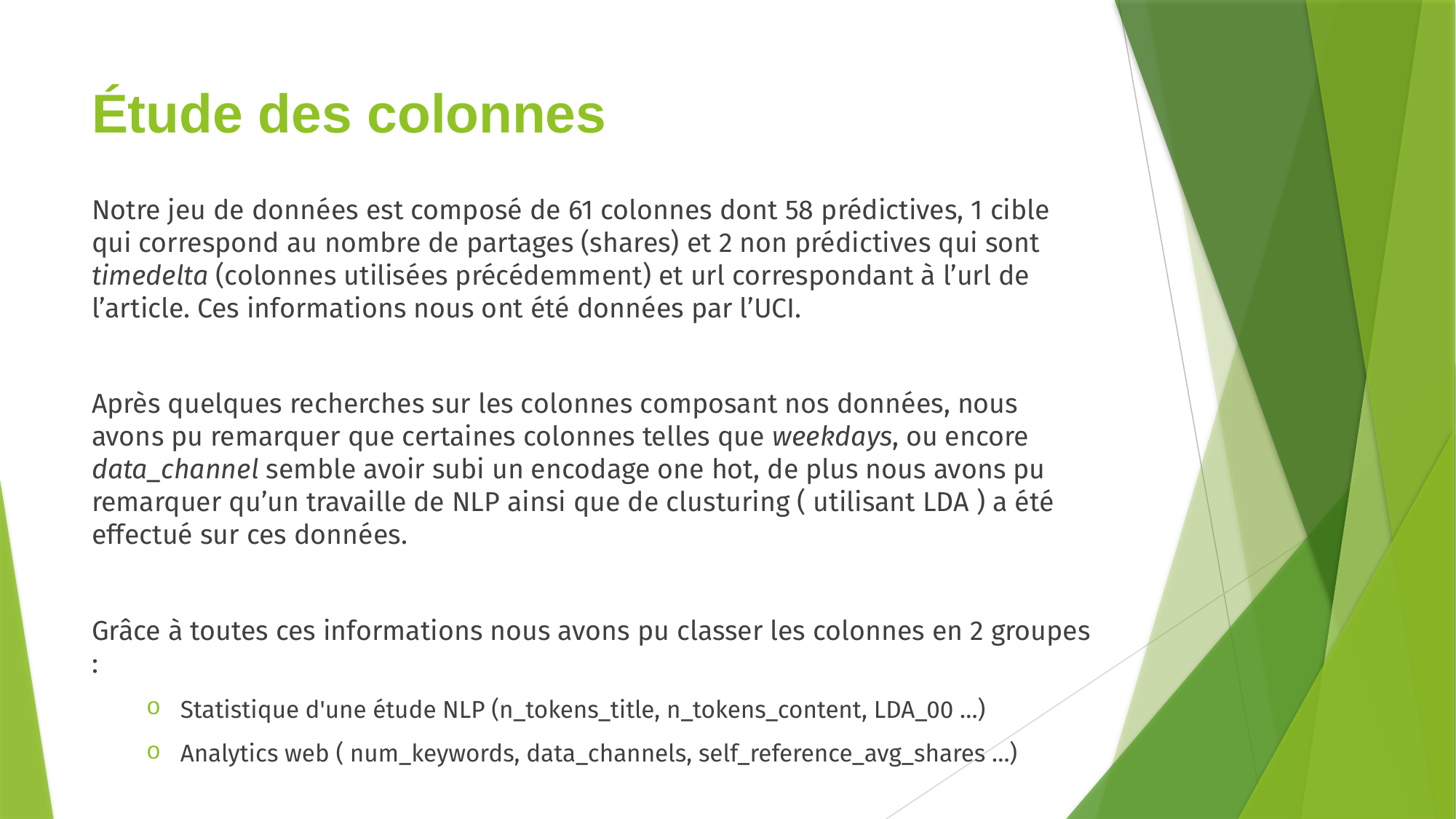

# Étude des colonnes
Notre jeu de données est composé de 61 colonnes dont 58 prédictives, 1 cible qui correspond au nombre de partages (shares) et 2 non prédictives qui sont timedelta (colonnes utilisées précédemment) et url correspondant à l’url de l’article. Ces informations nous ont été données par l’UCI.

Après quelques recherches sur les colonnes composant nos données, nous avons pu remarquer que certaines colonnes telles que weekdays, ou encore data_channel semble avoir subi un encodage one hot, de plus nous avons pu remarquer qu’un travaille de NLP ainsi que de clusturing ( utilisant LDA ) a été effectué sur ces données.

Grâce à toutes ces informations nous avons pu classer les colonnes en 2 groupes :
Statistique d'une étude NLP (n_tokens_title, n_tokens_content, LDA_00 …)
Analytics web ( num_keywords, data_channels, self_reference_avg_shares …)